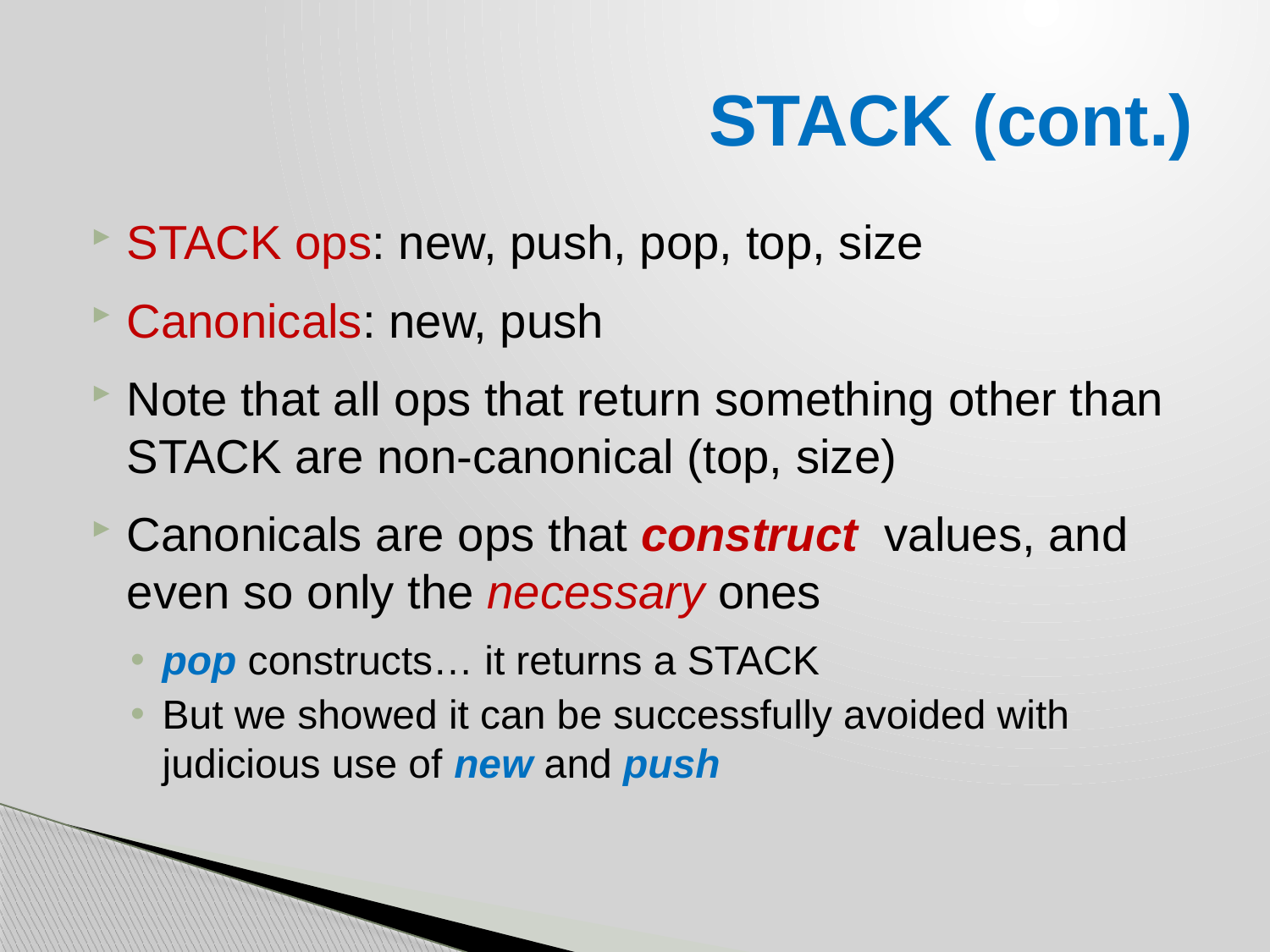

# STACK (cont.)
STACK ops: new, push, pop, top, size
Canonicals: new, push
Note that all ops that return something other than STACK are non-canonical (top, size)
Canonicals are ops that construct  values, and even so only the necessary ones
pop constructs… it returns a STACK
But we showed it can be successfully avoided with judicious use of new and push